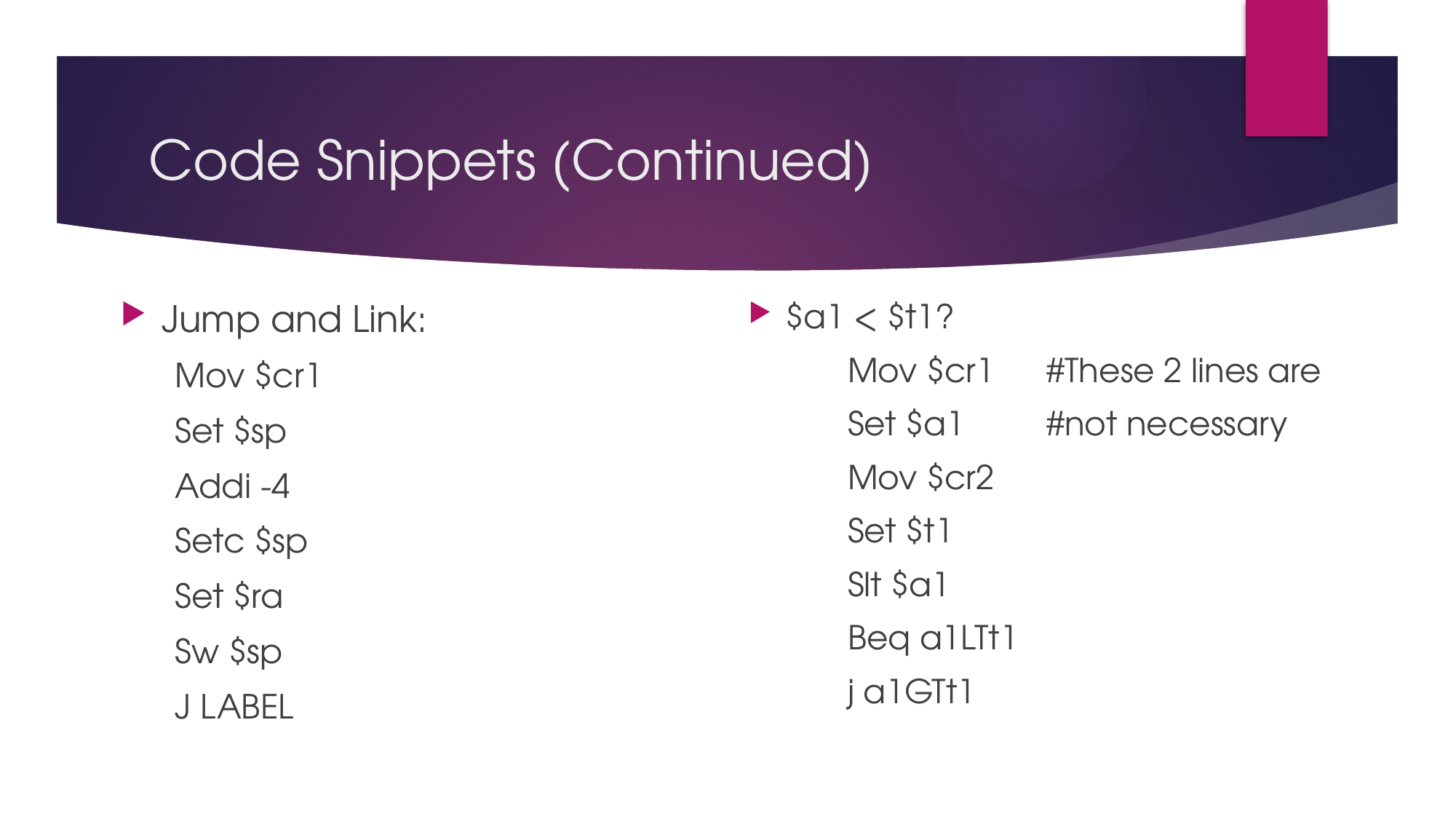

# Code Snippets (Continued)
Jump and Link:
Mov $cr1
Set $sp
Addi -4
Setc $sp
Set $ra
Sw $sp
J LABEL

$a1 < $t1?
	Mov $cr1	#These 2 lines are
	Set $a1	#not necessary
	Mov $cr2
	Set $t1
	Slt $a1
	Beq a1LTt1
	j a1GTt1